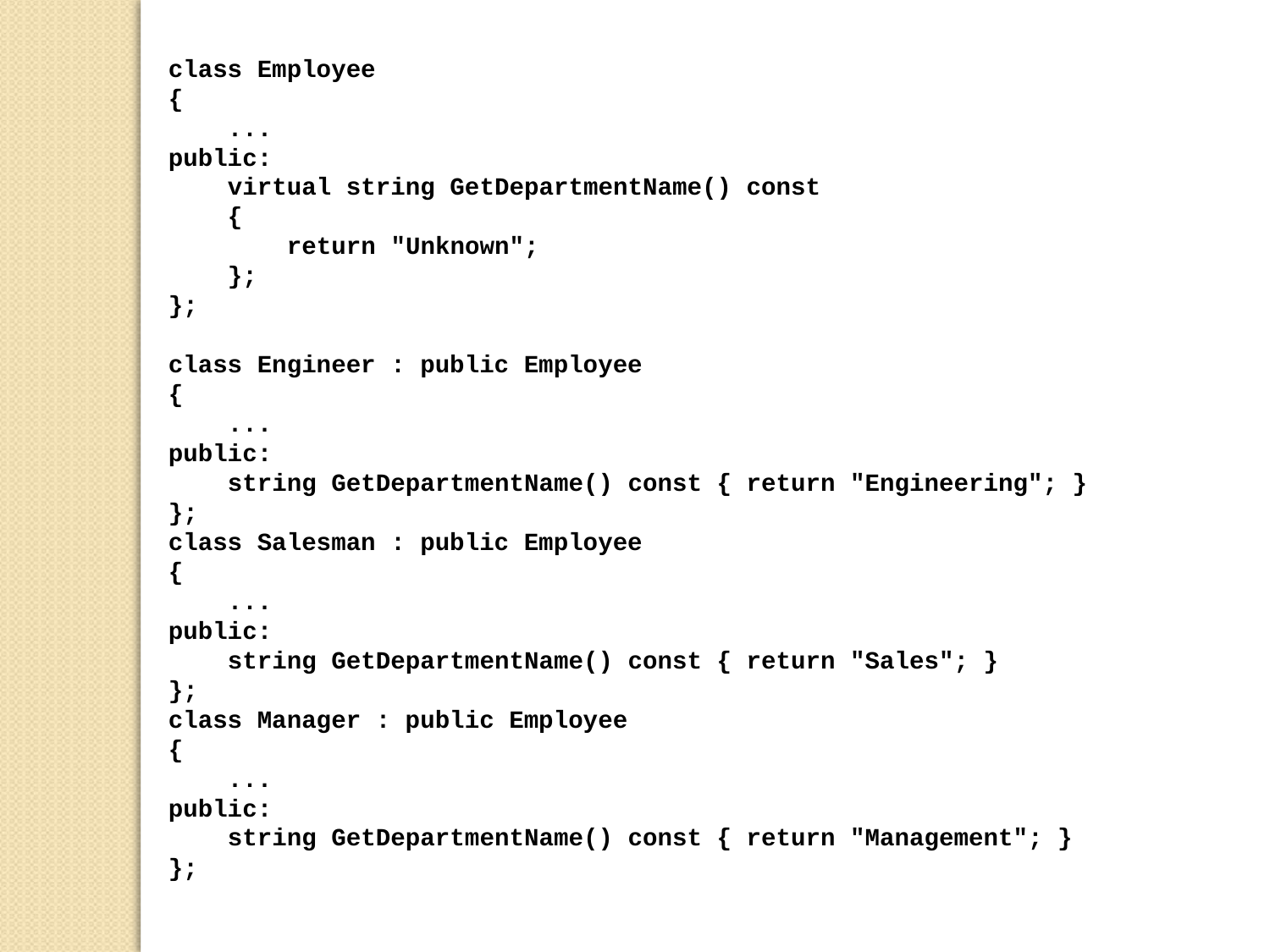

class Employee
{
    ...
public:
    virtual string GetDepartmentName() const
    {
        return "Unknown";
    };
};

class Engineer : public Employee
{
    ...
public:
    string GetDepartmentName() const { return "Engineering"; }
};
class Salesman : public Employee
{
    ...
public:
    string GetDepartmentName() const { return "Sales"; }
};
class Manager : public Employee
{
    ...
public:
    string GetDepartmentName() const { return "Management"; }
};